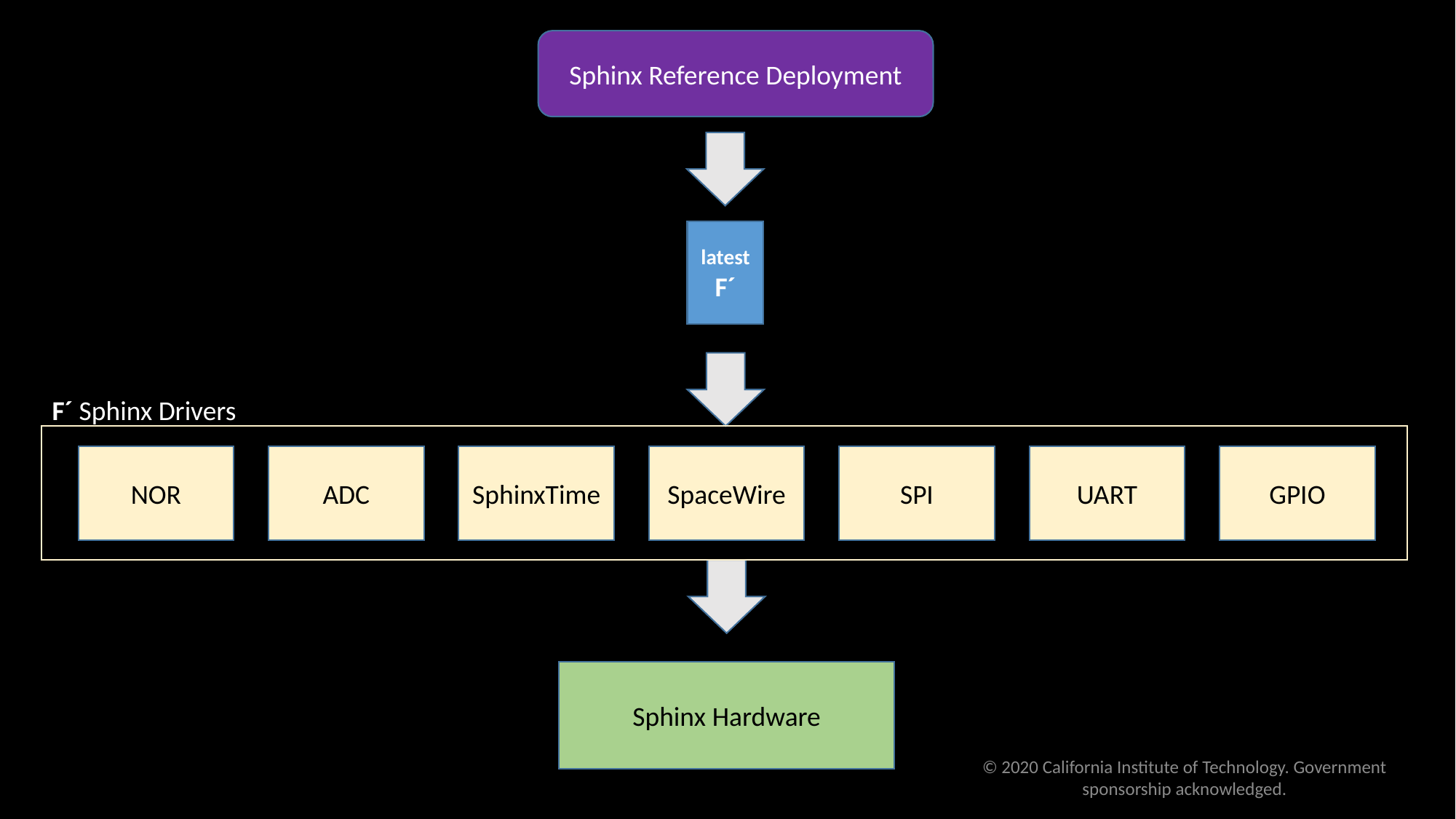

Sphinx Reference Deployment

latestF´

F´ Sphinx Drivers

GPIO
UART
SphinxTime
SpaceWire
SPI
NOR
ADC

Sphinx Hardware
© 2020 California Institute of Technology. Government sponsorship acknowledged.